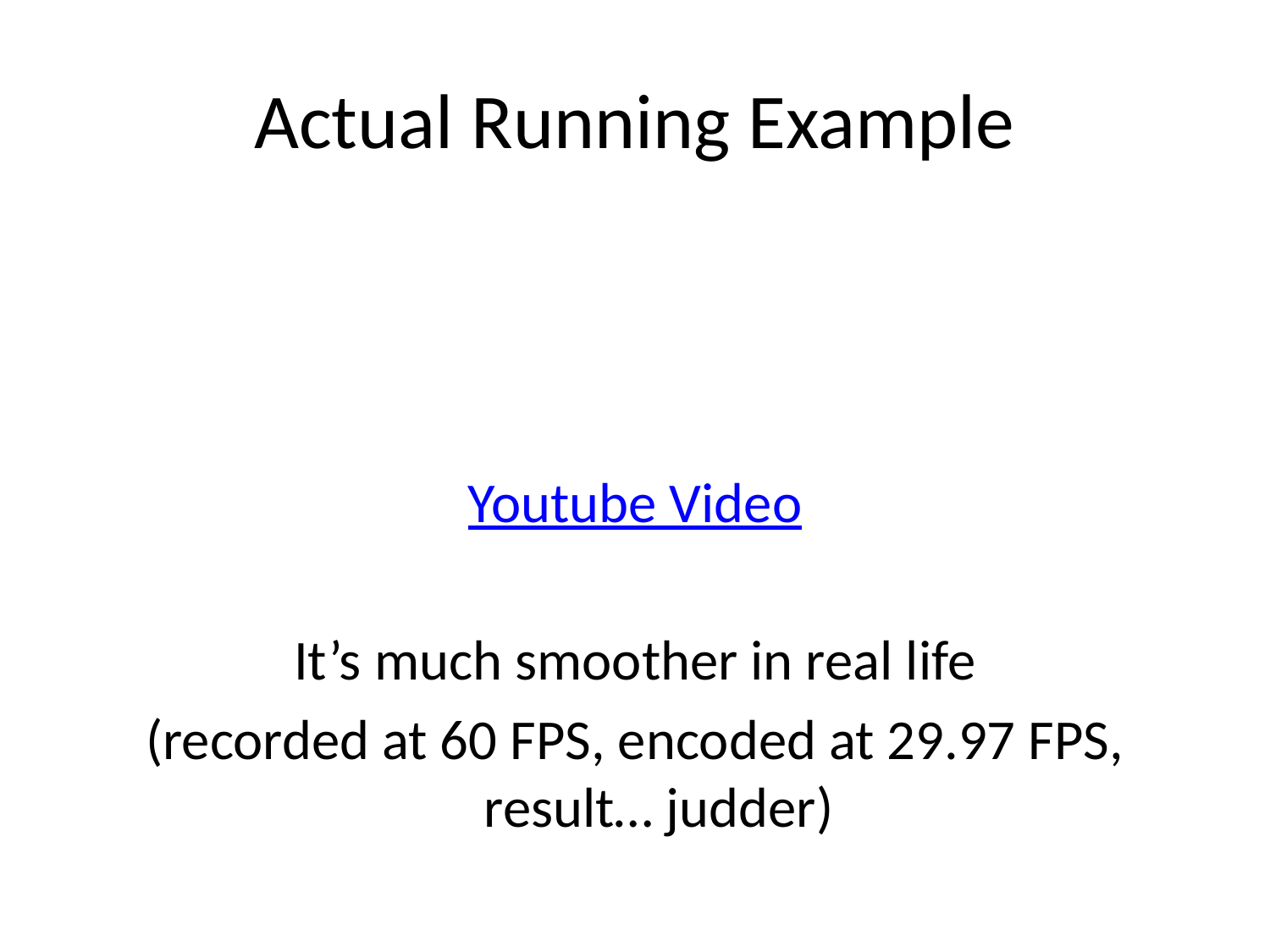

# Actual Running Example

Youtube Video

It’s much smoother in real life
(recorded at 60 FPS, encoded at 29.97 FPS, result… judder)